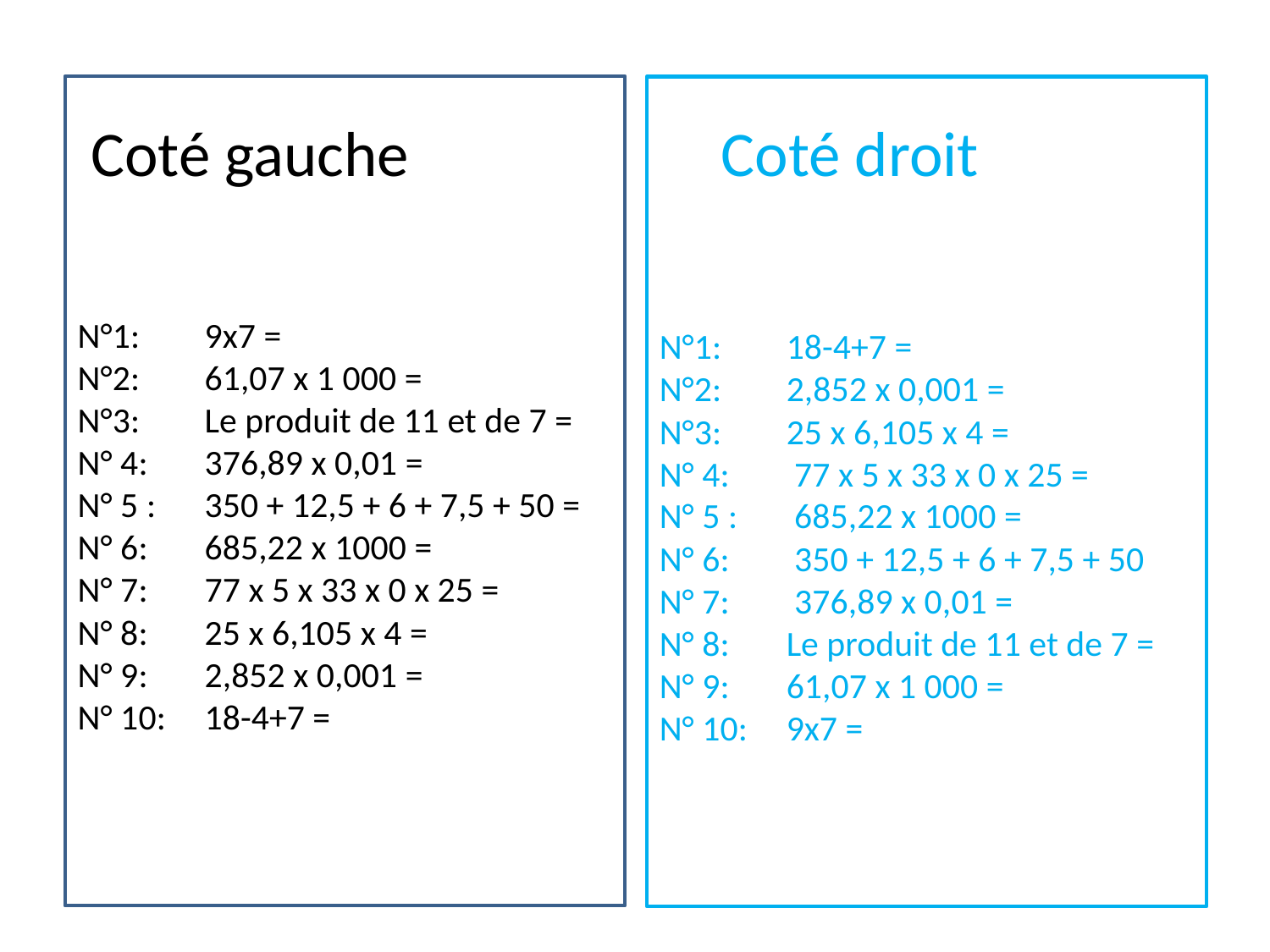

Coté gauche
Coté droit
# N°1:  	9x7 = N°2:  	61,07 x 1 000 = N°3: 	Le produit de 11 et de 7 = N° 4: 	376,89 x 0,01 = N° 5 :	350 + 12,5 + 6 + 7,5 + 50 = N° 6: 	685,22 x 1000 = N° 7: 	77 x 5 x 33 x 0 x 25 = N° 8: 	25 x 6,105 x 4 = N° 9: 	2,852 x 0,001 = N° 10: 	18-4+7 =
N°1:  	18-4+7 =
N°2:  	2,852 x 0,001 =
N°3: 	25 x 6,105 x 4 =
N° 4: 	 77 x 5 x 33 x 0 x 25 =
N° 5 :	 685,22 x 1000 =
N° 6: 	 350 + 12,5 + 6 + 7,5 + 50
N° 7: 	 376,89 x 0,01 =
N° 8: 	Le produit de 11 et de 7 =
N° 9: 	61,07 x 1 000 =
N° 10: 	9x7 =